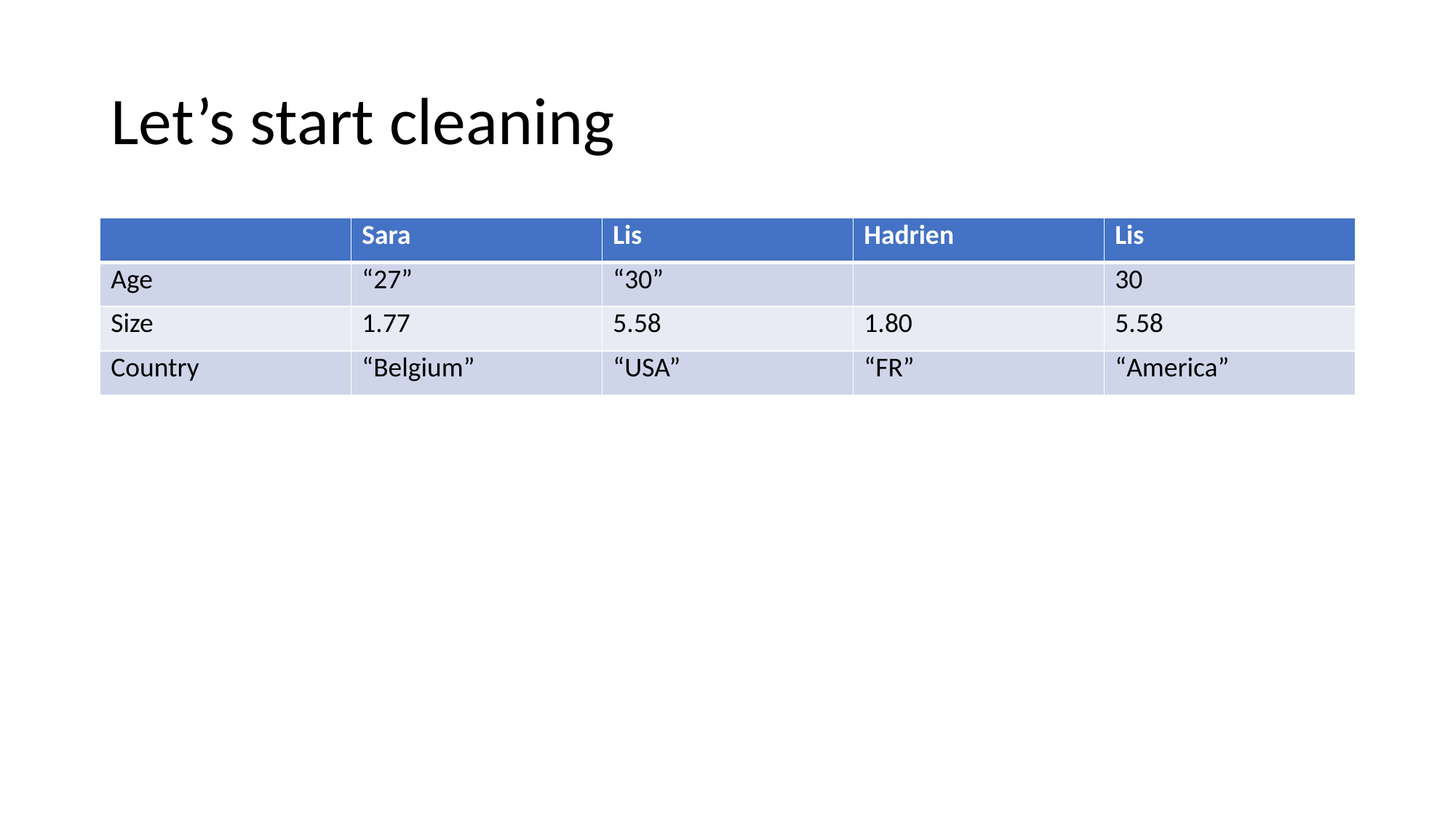

# Let’s start cleaning
|  | Sara | Lis | Hadrien | Lis |
| --- | --- | --- | --- | --- |
| Age | “27” | “30” |  | 30 |
| Size | 1.77 | 5.58 | 1.80 | 5.58 |
| Country | “Belgium” | “USA” | “FR” | “America” |